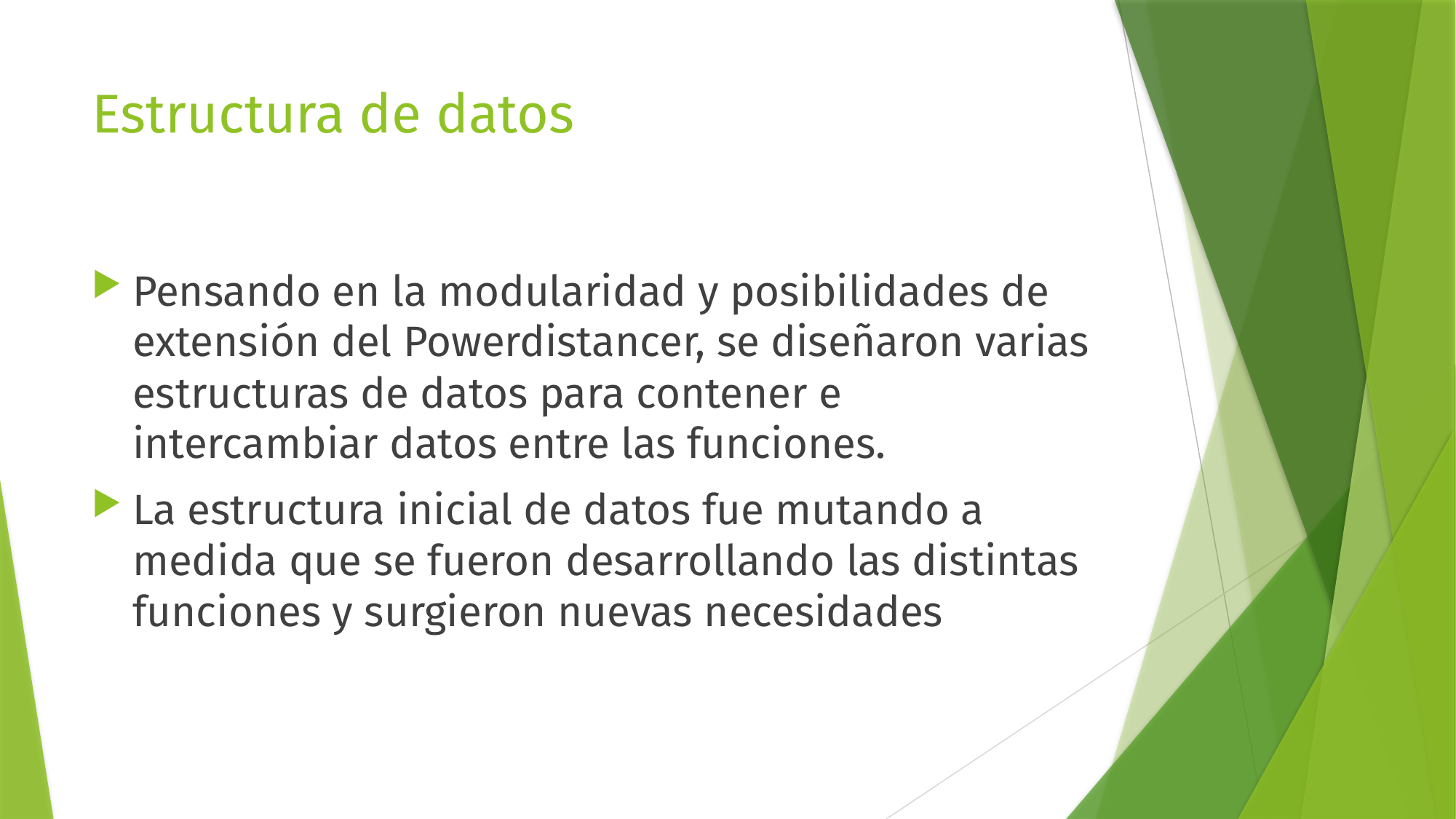

# Estructura de datos
Pensando en la modularidad y posibilidades de extensión del Powerdistancer, se diseñaron varias estructuras de datos para contener e intercambiar datos entre las funciones.
La estructura inicial de datos fue mutando a medida que se fueron desarrollando las distintas funciones y surgieron nuevas necesidades